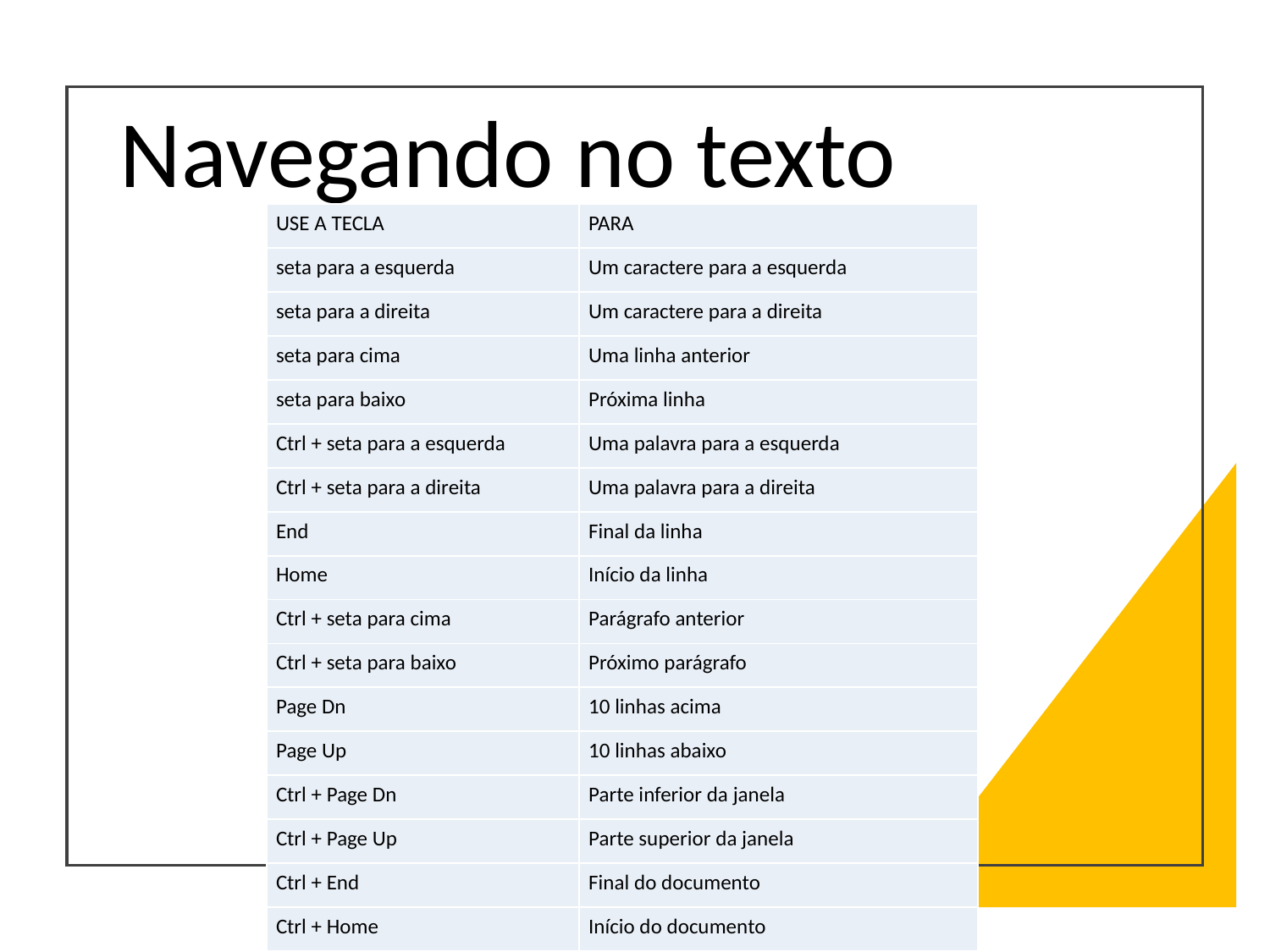

# Navegando no texto

| USE A TECLA | PARA |
| --- | --- |
| seta para a esquerda | Um caractere para a esquerda |
| seta para a direita | Um caractere para a direita |
| seta para cima | Uma linha anterior |
| seta para baixo | Próxima linha |
| Ctrl + seta para a esquerda | Uma palavra para a esquerda |
| Ctrl + seta para a direita | Uma palavra para a direita |
| End | Final da linha |
| Home | Início da linha |
| Ctrl + seta para cima | Parágrafo anterior |
| Ctrl + seta para baixo | Próximo parágrafo |
| Page Dn | 10 linhas acima |
| Page Up | 10 linhas abaixo |
| Ctrl + Page Dn | Parte inferior da janela |
| Ctrl + Page Up | Parte superior da janela |
| Ctrl + End | Final do documento |
| Ctrl + Home | Início do documento |